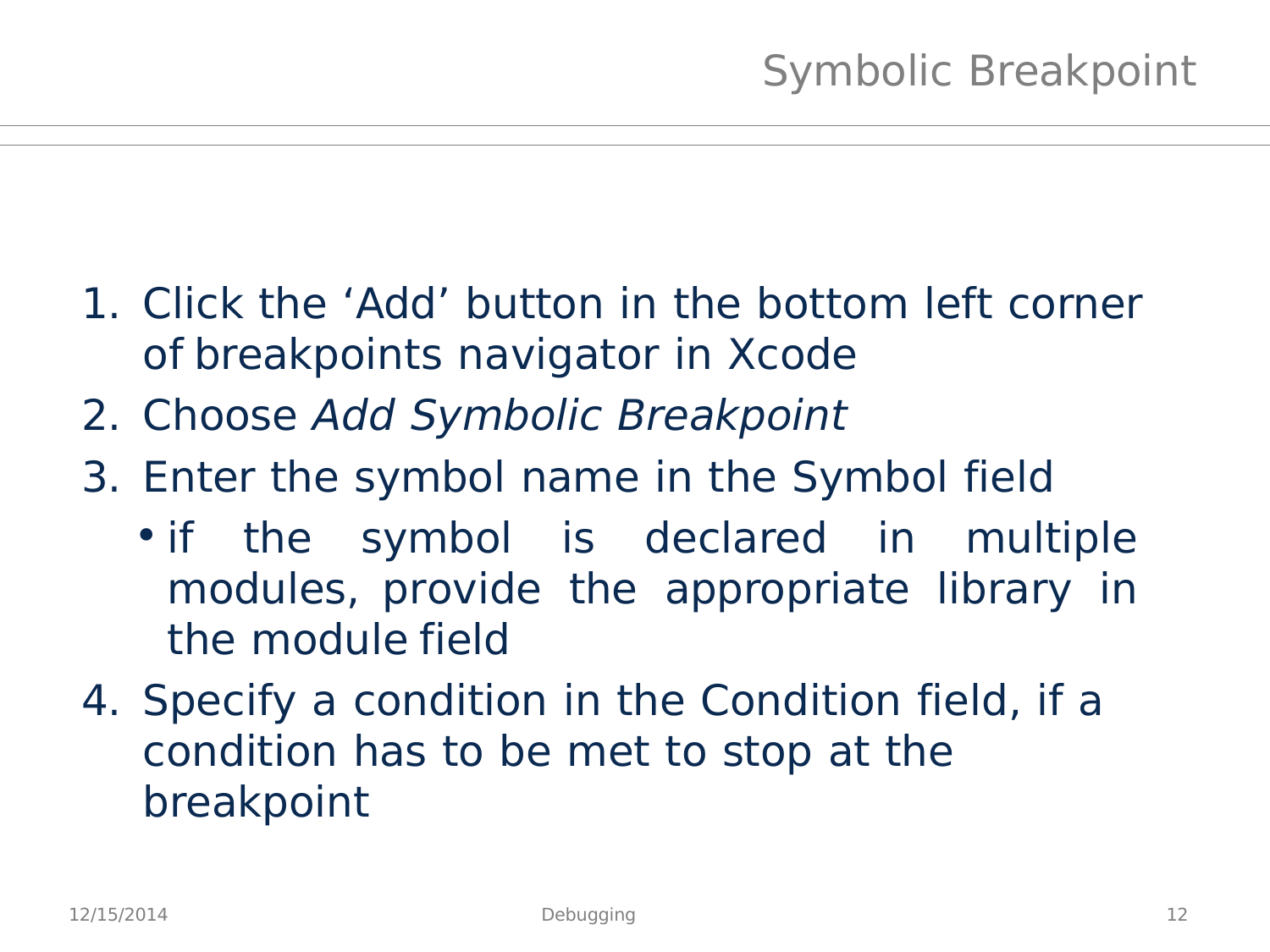

# Symbolic Breakpoint
Click the ‘Add’ button in the bottom left corner of breakpoints navigator in Xcode
Choose Add Symbolic Breakpoint
Enter the symbol name in the Symbol field
if the symbol is declared in multiple modules, provide the appropriate library in the module field
Specify a condition in the Condition field, if a condition has to be met to stop at the breakpoint
12/15/2014
Debugging
12